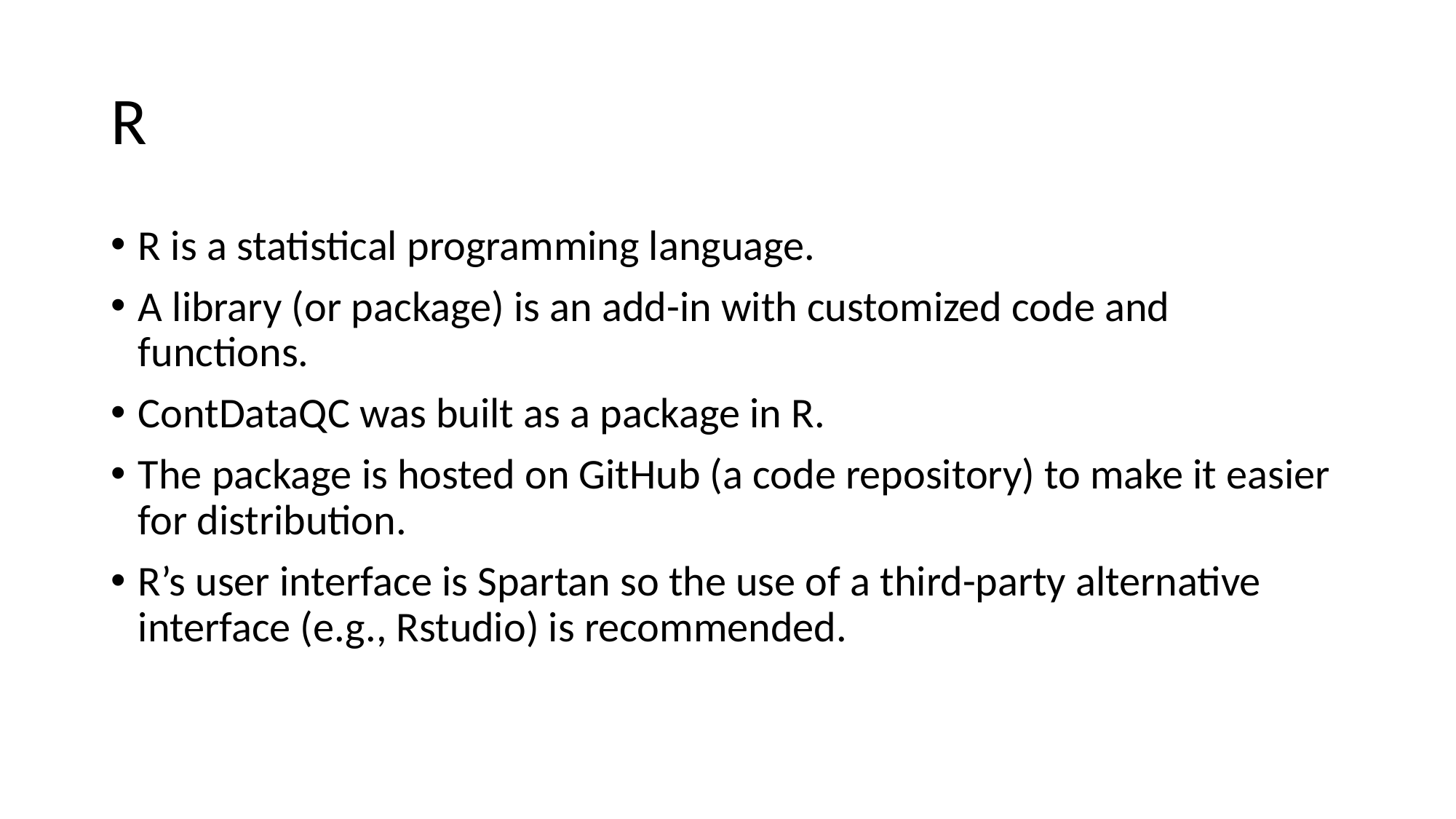

# R
R is a statistical programming language.
A library (or package) is an add-in with customized code and functions.
ContDataQC was built as a package in R.
The package is hosted on GitHub (a code repository) to make it easier for distribution.
R’s user interface is Spartan so the use of a third-party alternative interface (e.g., Rstudio) is recommended.